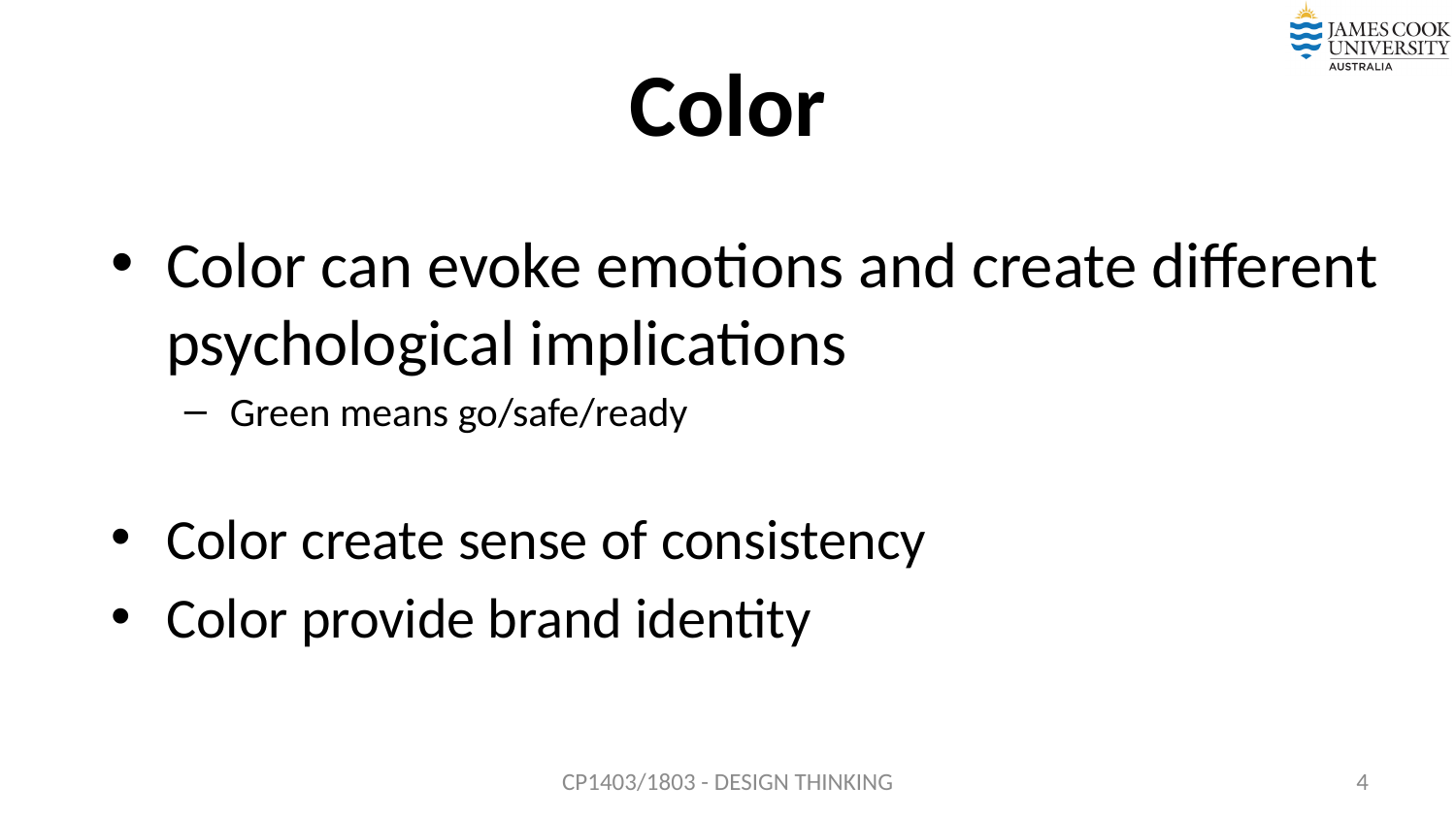

# Color

Color can evoke emotions and create different psychological implications
Green means go/safe/ready

Color create sense of consistency
Color provide brand identity

CP1403/1803 - DESIGN THINKING
4